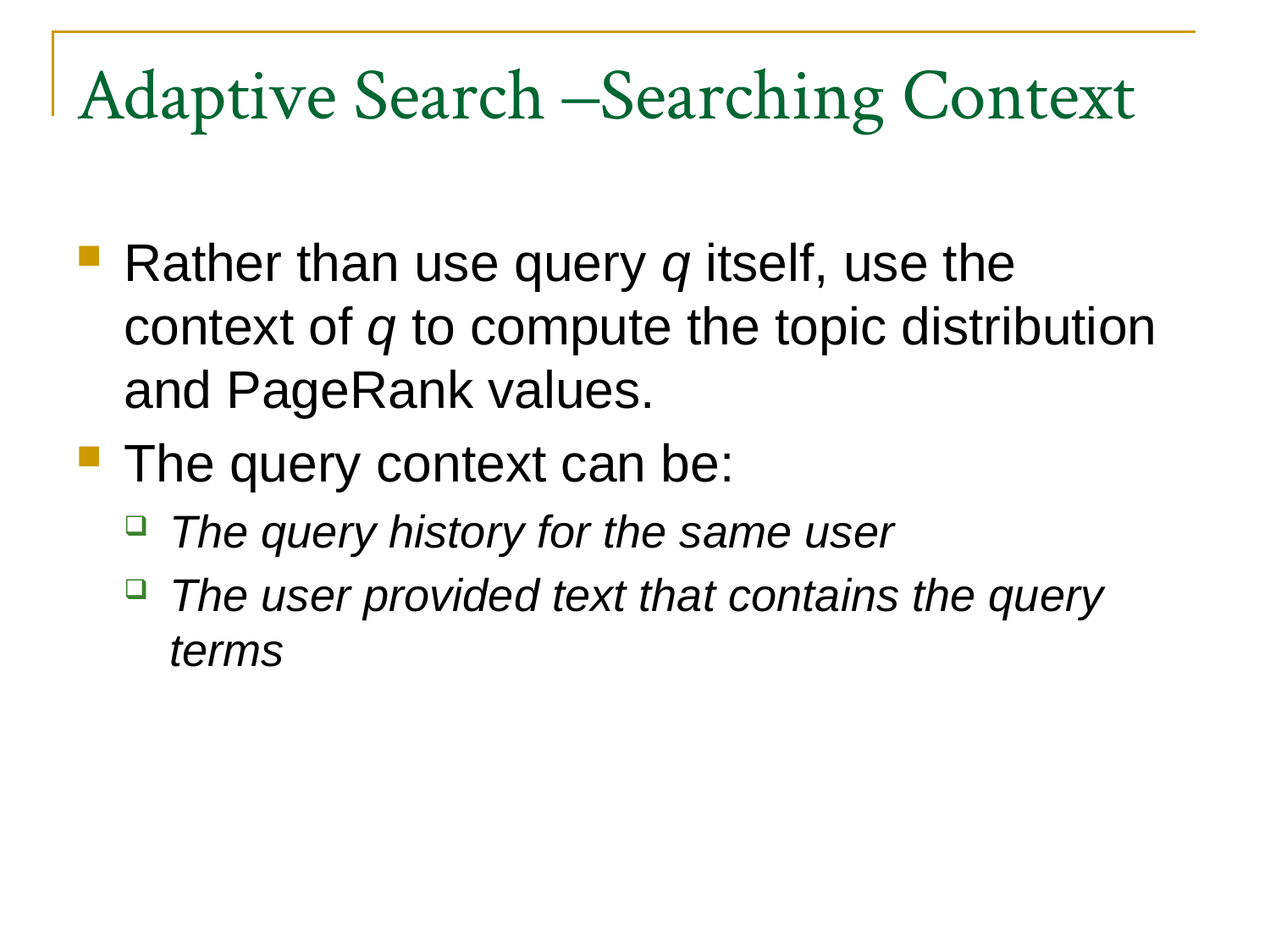

# Adaptive Search –Searching Context
Rather than use query q itself, use the context of q to compute the topic distribution and PageRank values.
The query context can be:
The query history for the same user
The user provided text that contains the query terms